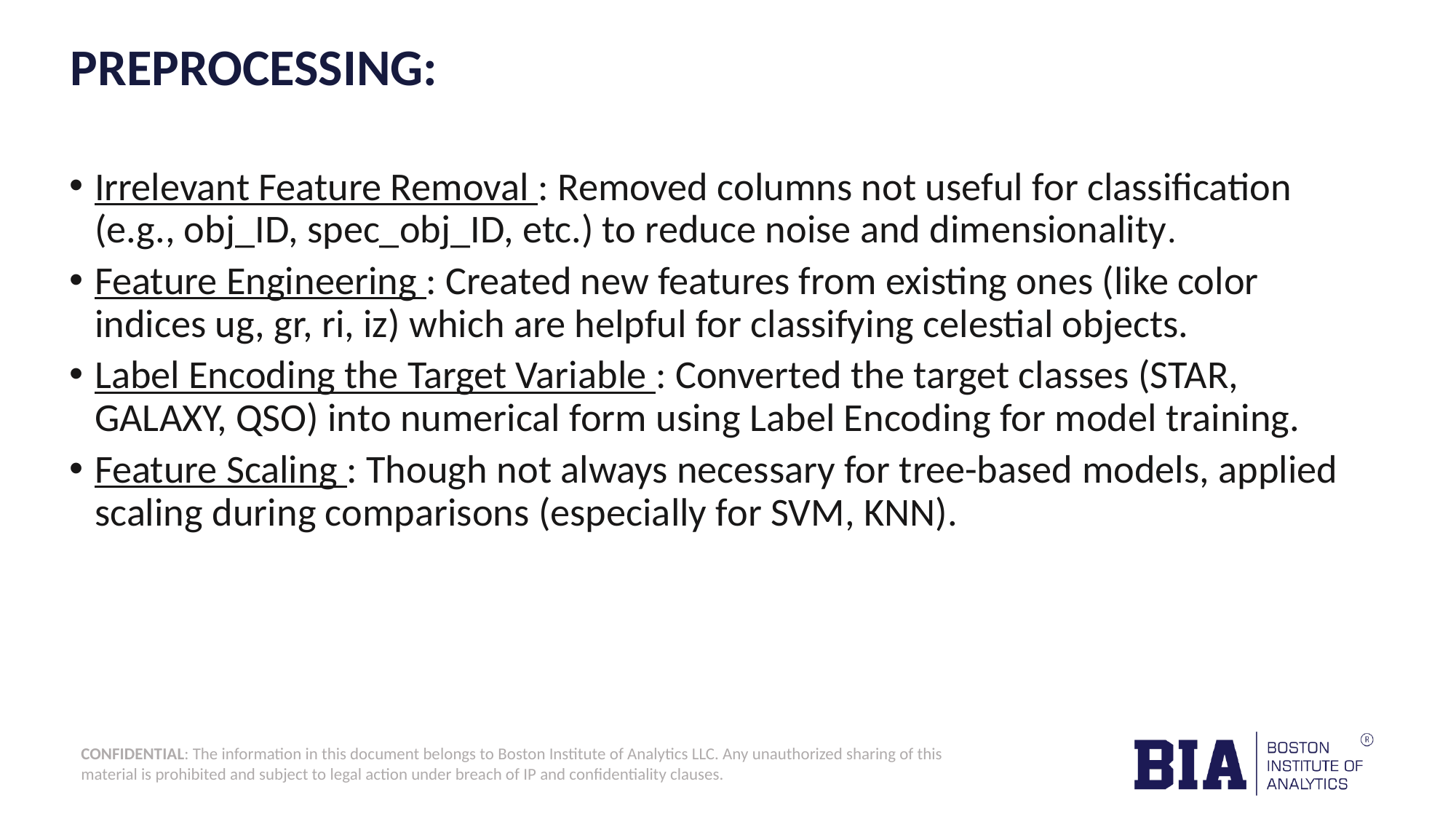

# PREPROCESSING:
Irrelevant Feature Removal : Removed columns not useful for classification (e.g., obj_ID, spec_obj_ID, etc.) to reduce noise and dimensionality.
Feature Engineering : Created new features from existing ones (like color indices ug, gr, ri, iz) which are helpful for classifying celestial objects.
Label Encoding the Target Variable : Converted the target classes (STAR, GALAXY, QSO) into numerical form using Label Encoding for model training.
Feature Scaling : Though not always necessary for tree-based models, applied scaling during comparisons (especially for SVM, KNN).